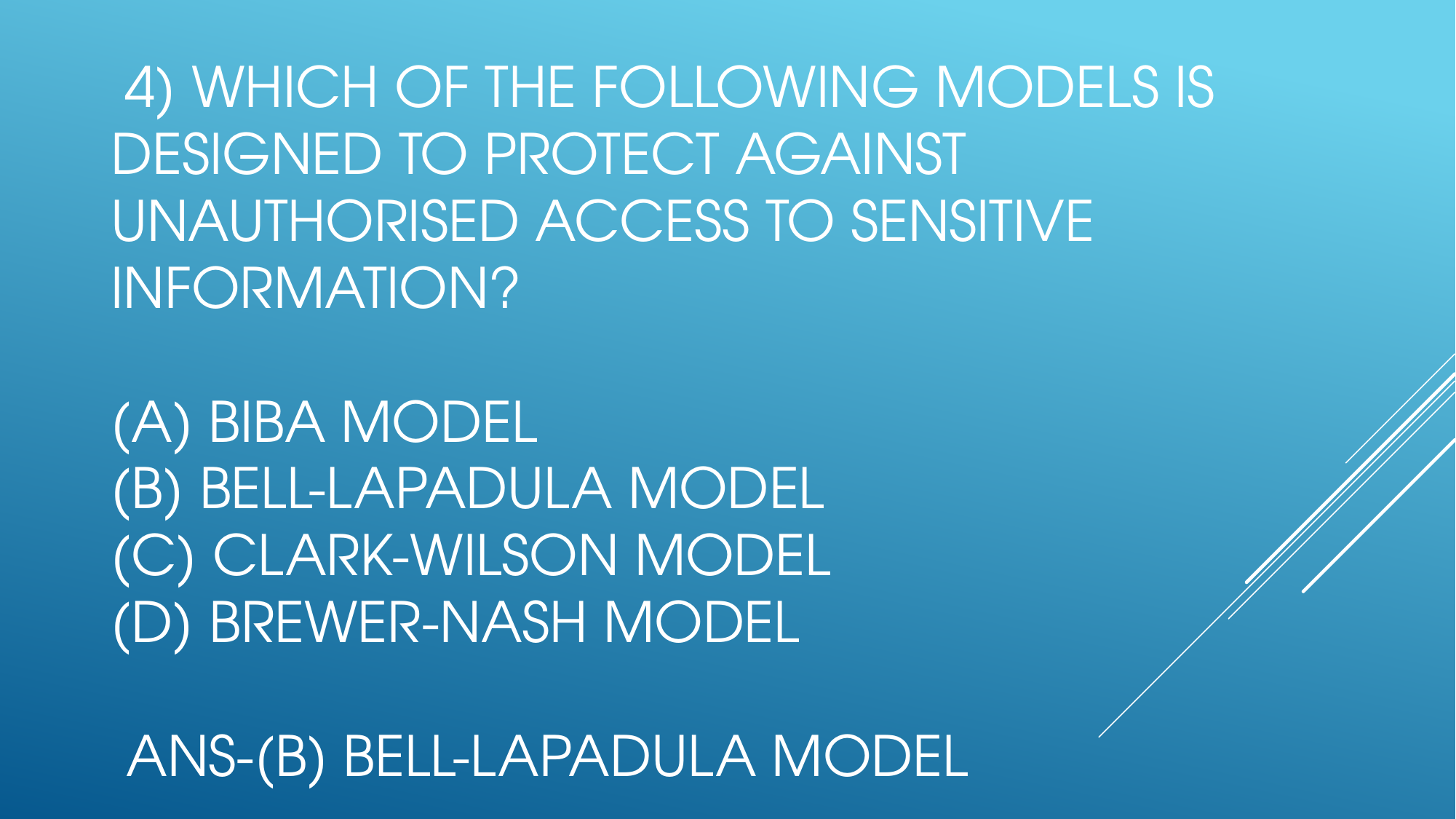

# 4) Which of the following models is designed to protect against unauthorised access to sensitive information? (a) Biba model (b) Bell-LaPadula model (c) Clark-Wilson model (d) Brewer-Nash model Ans-(b) Bell-LaPadula model